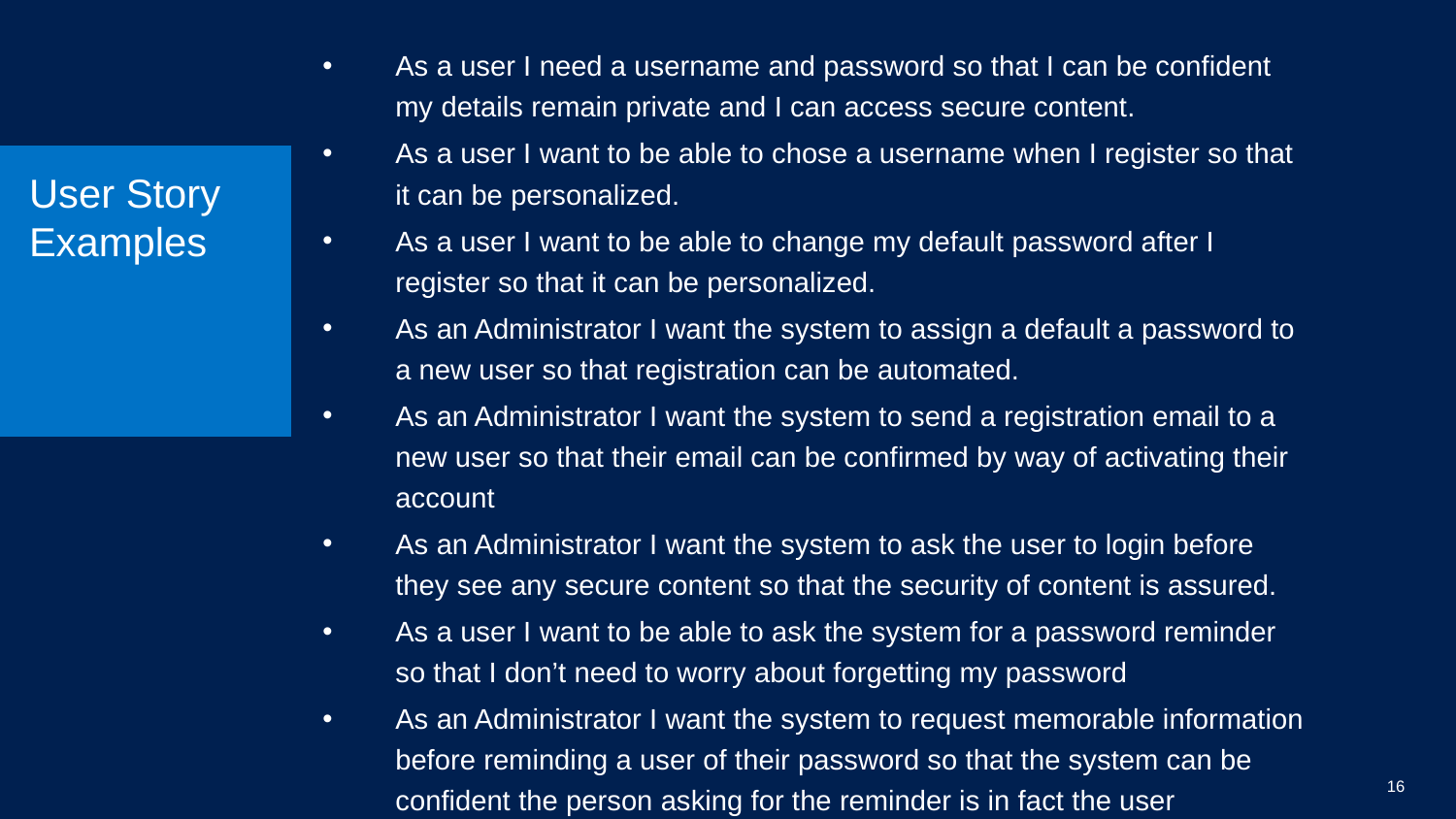

As a user I need a username and password so that I can be confident my details remain private and I can access secure content.
As a user I want to be able to chose a username when I register so that it can be personalized.
As a user I want to be able to change my default password after I register so that it can be personalized.
As an Administrator I want the system to assign a default a password to a new user so that registration can be automated.
As an Administrator I want the system to send a registration email to a new user so that their email can be confirmed by way of activating their account
As an Administrator I want the system to ask the user to login before they see any secure content so that the security of content is assured.
As a user I want to be able to ask the system for a password reminder so that I don’t need to worry about forgetting my password
As an Administrator I want the system to request memorable information before reminding a user of their password so that the system can be confident the person asking for the reminder is in fact the user
# User Story Examples
16